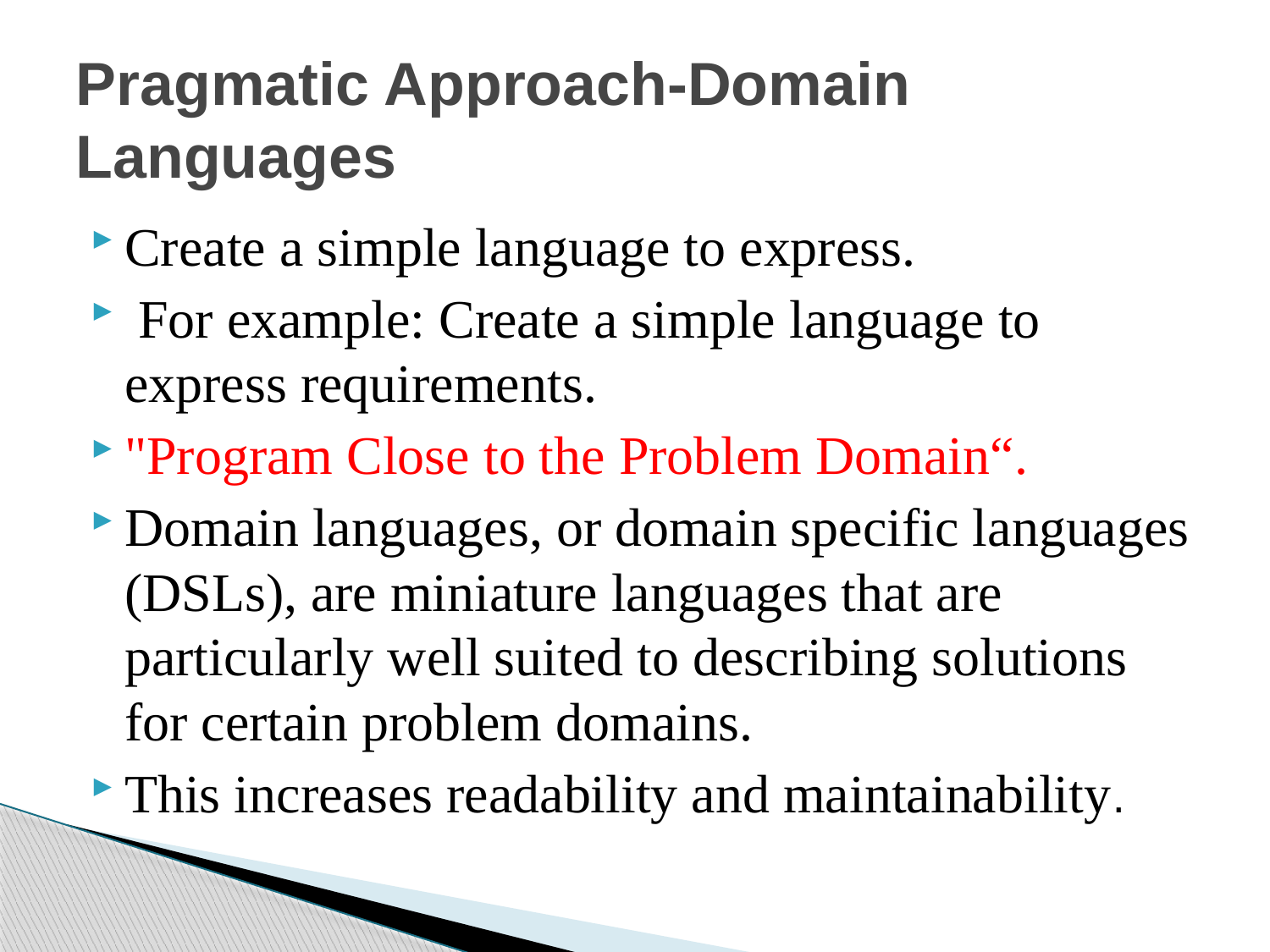

# Pragmatic Approach-Domain Languages
Create a simple language to express.
 For example: Create a simple language to express requirements.
"Program Close to the Problem Domain“.
Domain languages, or domain specific languages (DSLs), are miniature languages that are particularly well suited to describing solutions for certain problem domains.
This increases readability and maintainability.